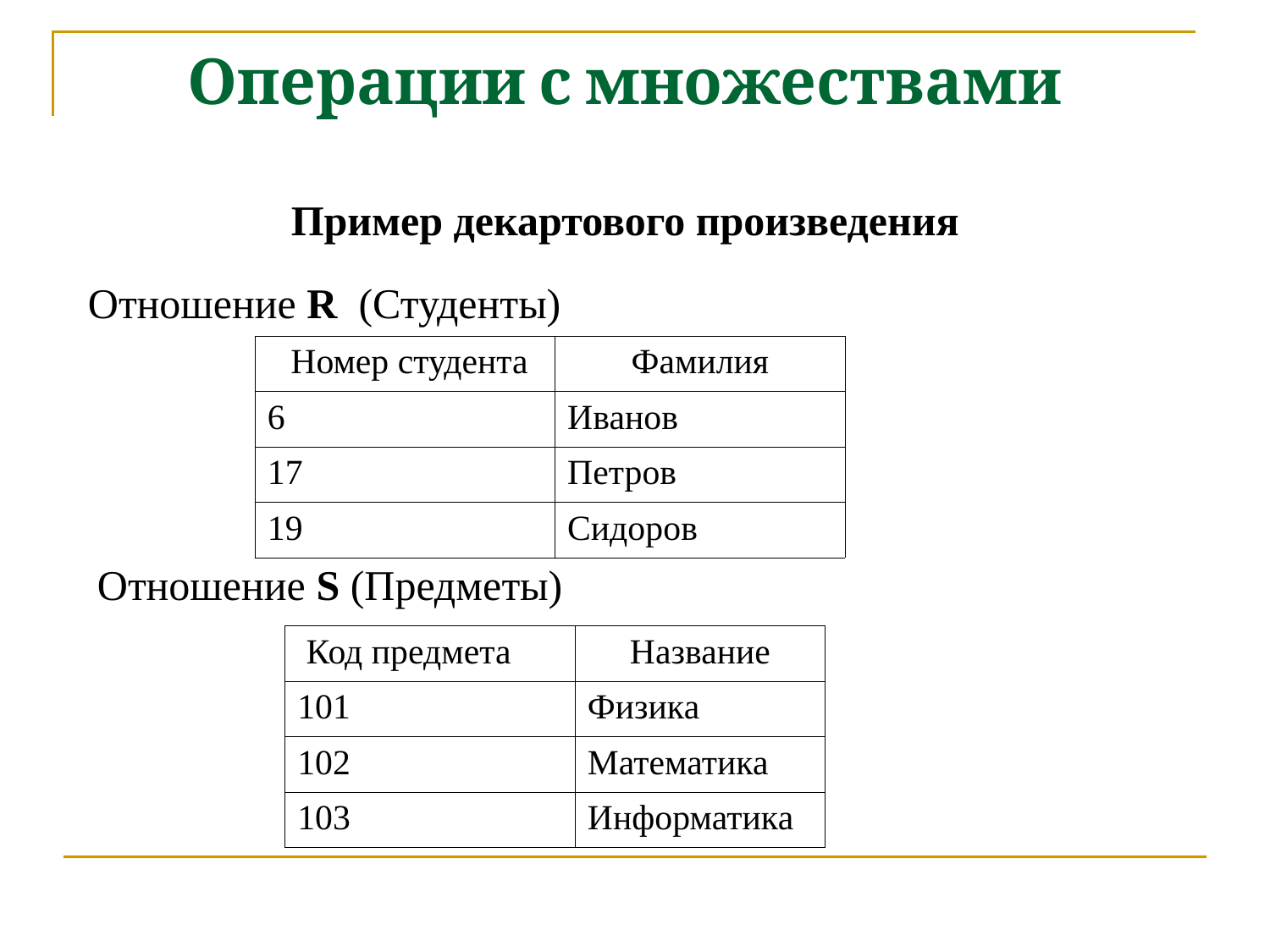

Операции с множествами
Пример декартового произведения
 Отношение R  (Студенты)
| Номер студента | Фамилия |
| --- | --- |
| 6 | Иванов |
| 17 | Петров |
| 19 | Сидоров |
Отношение S (Предметы)
| Код предмета | Название |
| --- | --- |
| 101 | Физика |
| 102 | Математика |
| 103 | Информатика |